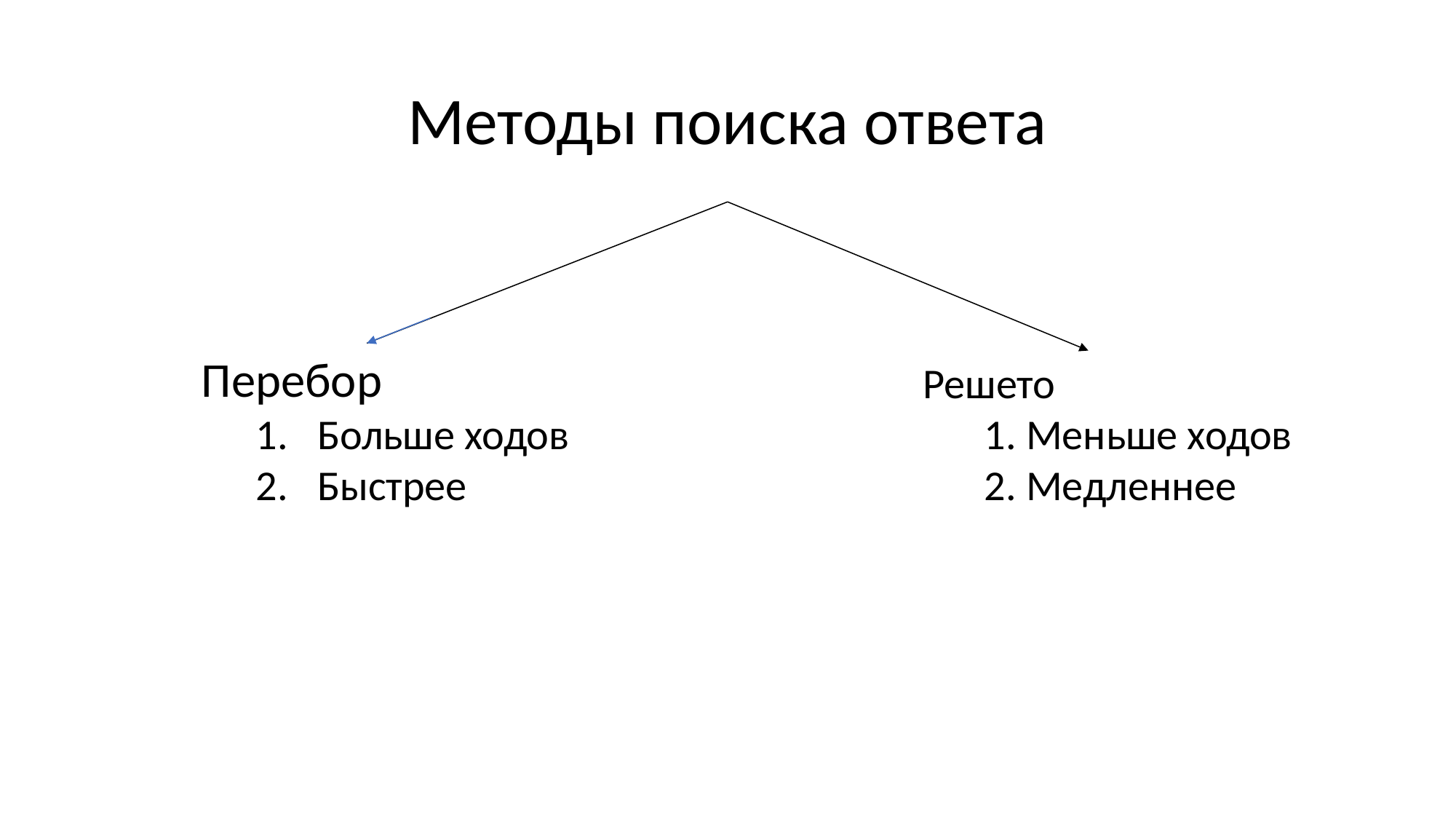

# Методы поиска ответа
Перебор
Больше ходов
Быстрее
Решето
1. Меньше ходов
2. Медленнее